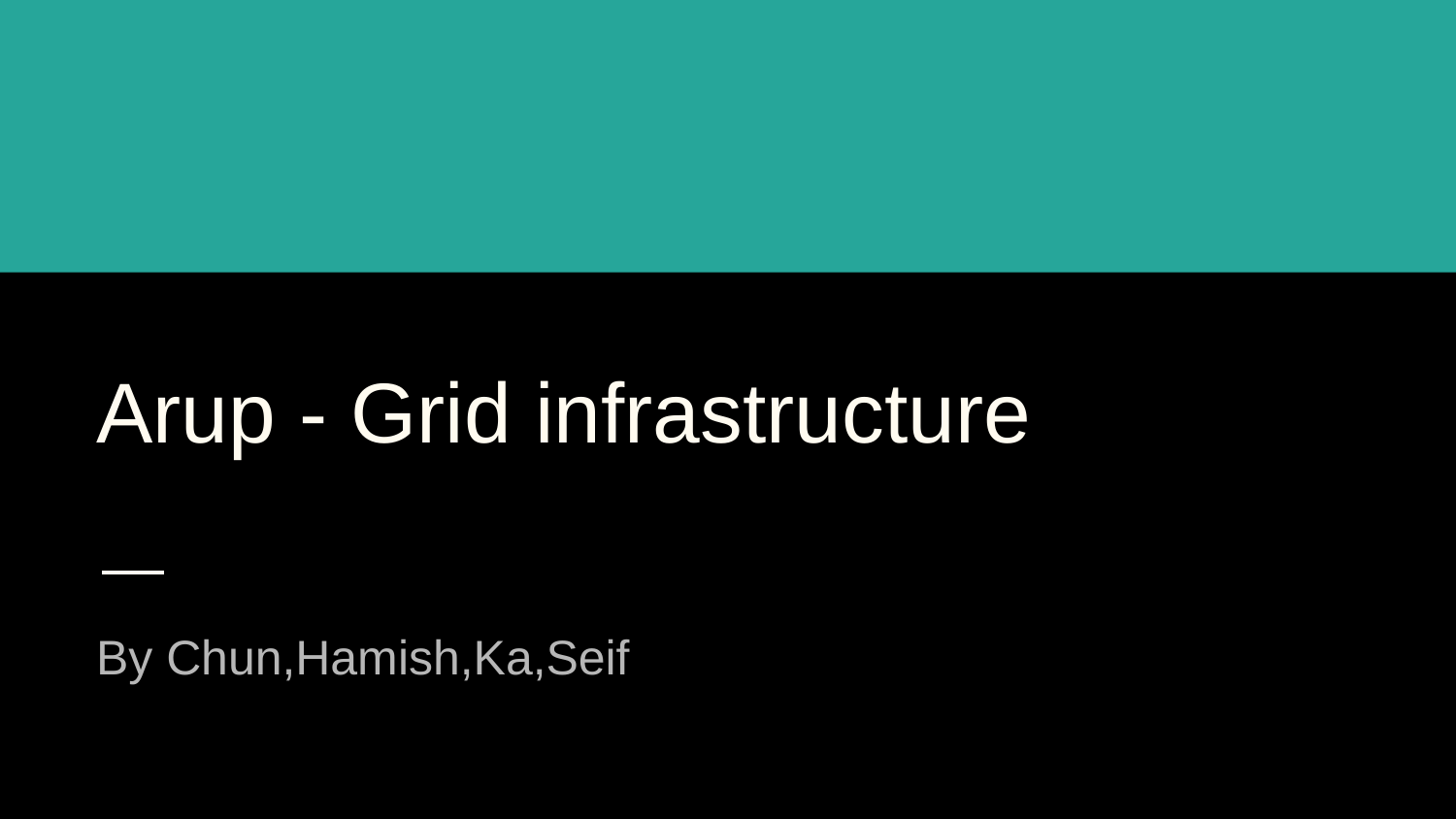

# Arup - Grid infrastructure
By Chun,Hamish,Ka,Seif